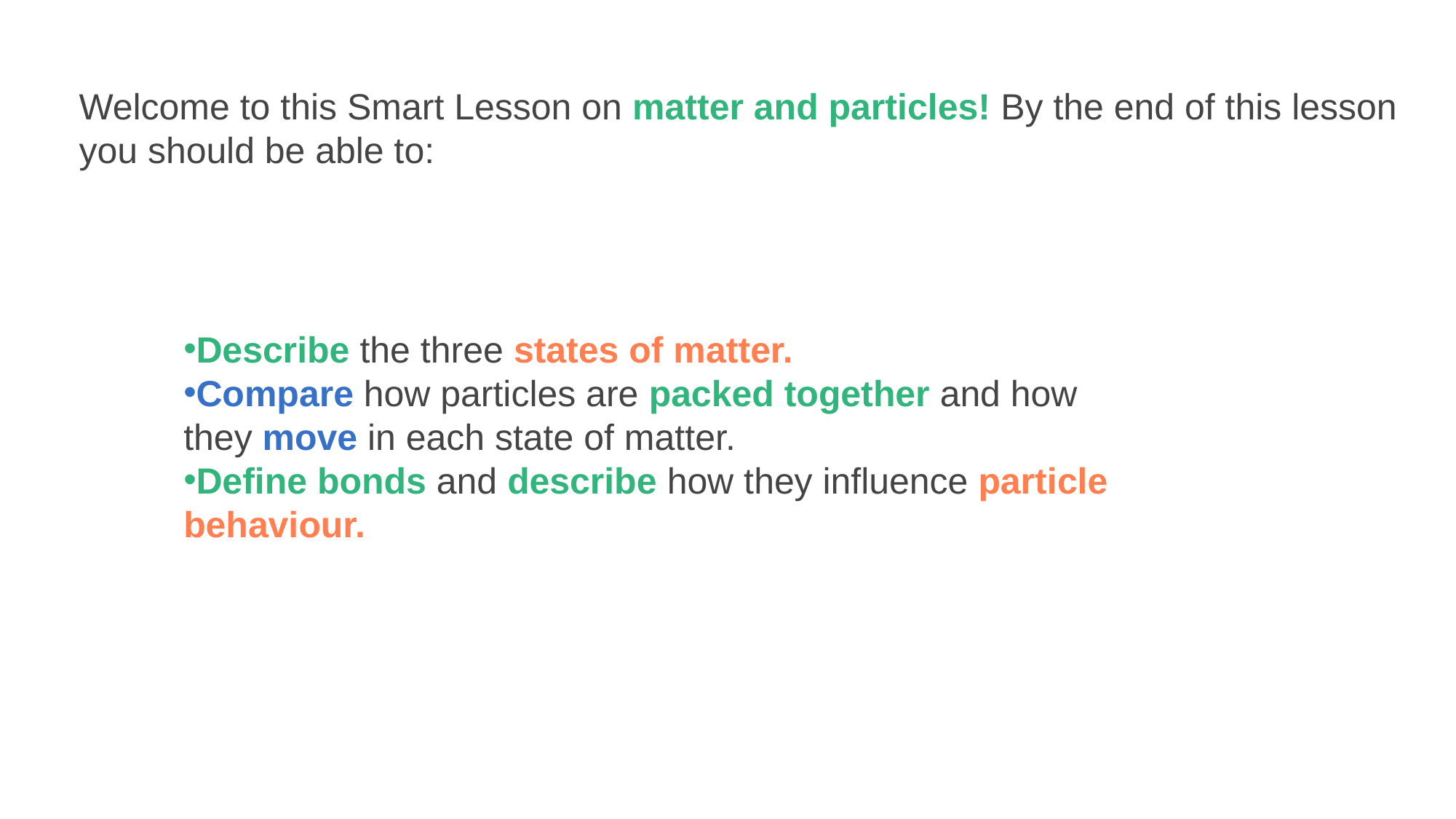

Welcome to this Smart Lesson on matter and particles! By the end of this lesson you should be able to:
Describe the three states of matter.
Compare how particles are packed together and how they move in each state of matter.
Define bonds and describe how they influence particle behaviour.